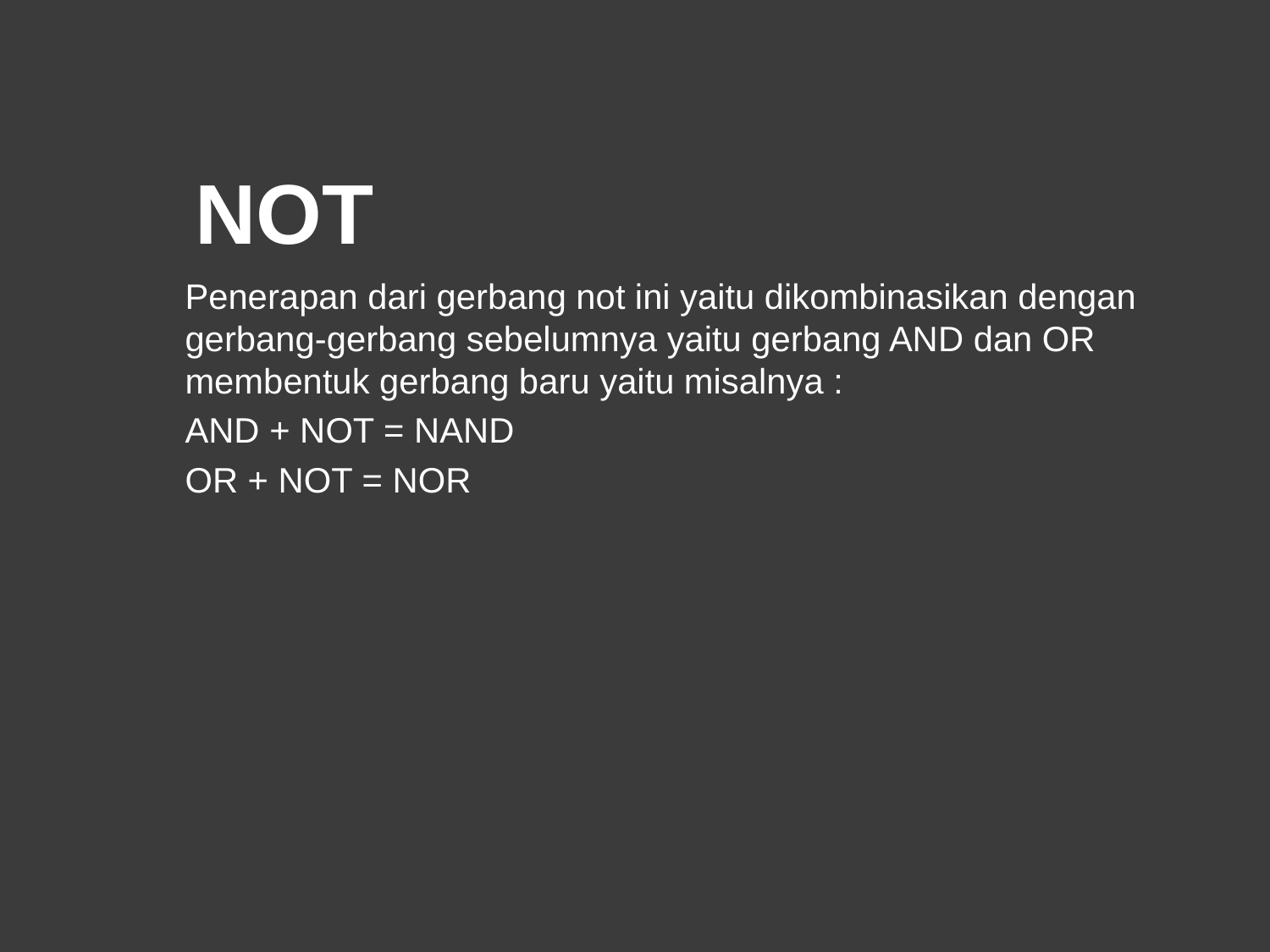

# NOT
Penerapan dari gerbang not ini yaitu dikombinasikan dengan gerbang-gerbang sebelumnya yaitu gerbang AND dan OR membentuk gerbang baru yaitu misalnya :
AND + NOT = NAND
OR + NOT = NOR